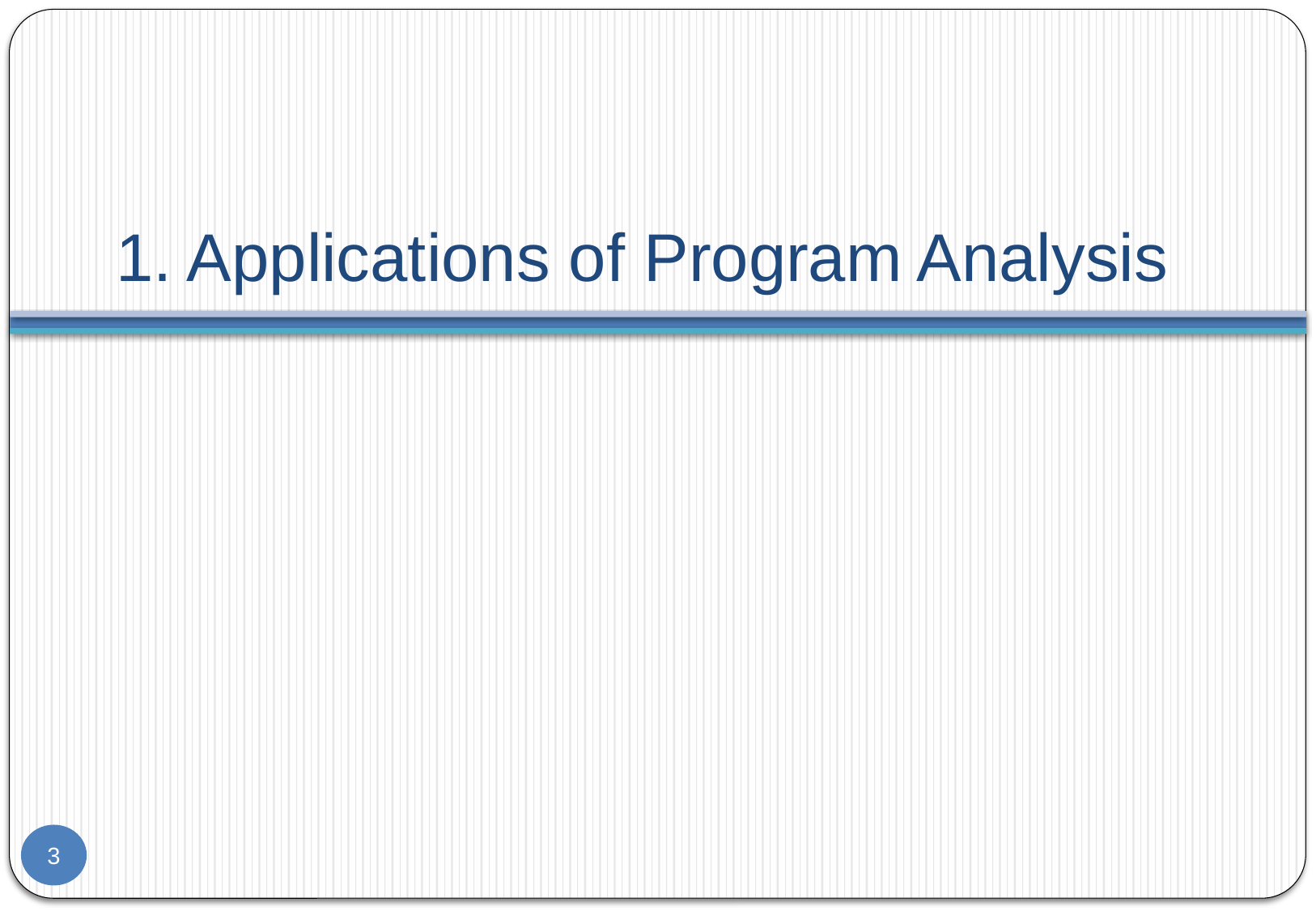

# 1. Applications of Program Analysis

3